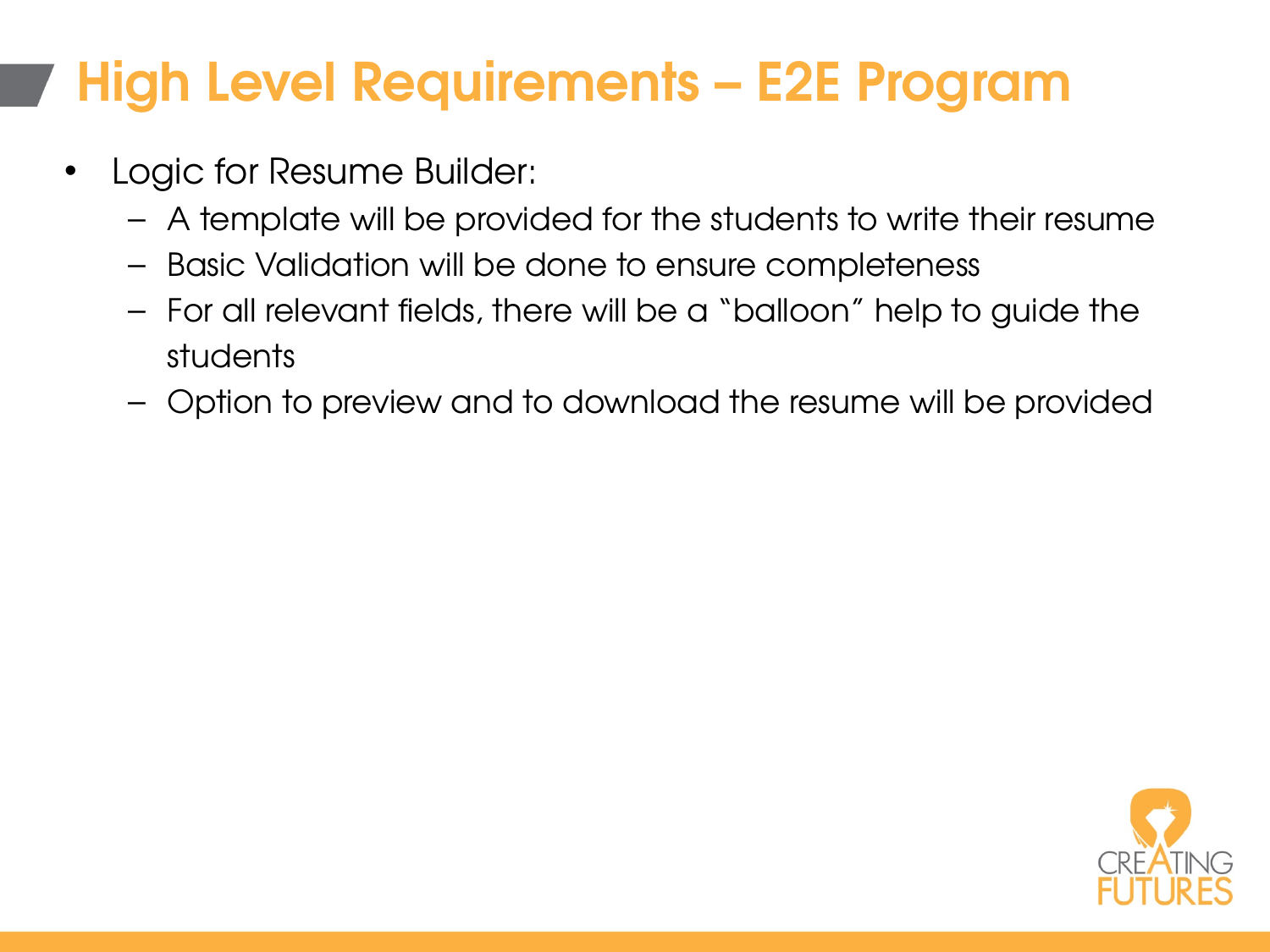

# High Level Requirements – E2E Program
Logic for Resume Builder:
A template will be provided for the students to write their resume
Basic Validation will be done to ensure completeness
For all relevant fields, there will be a “balloon” help to guide the students
Option to preview and to download the resume will be provided